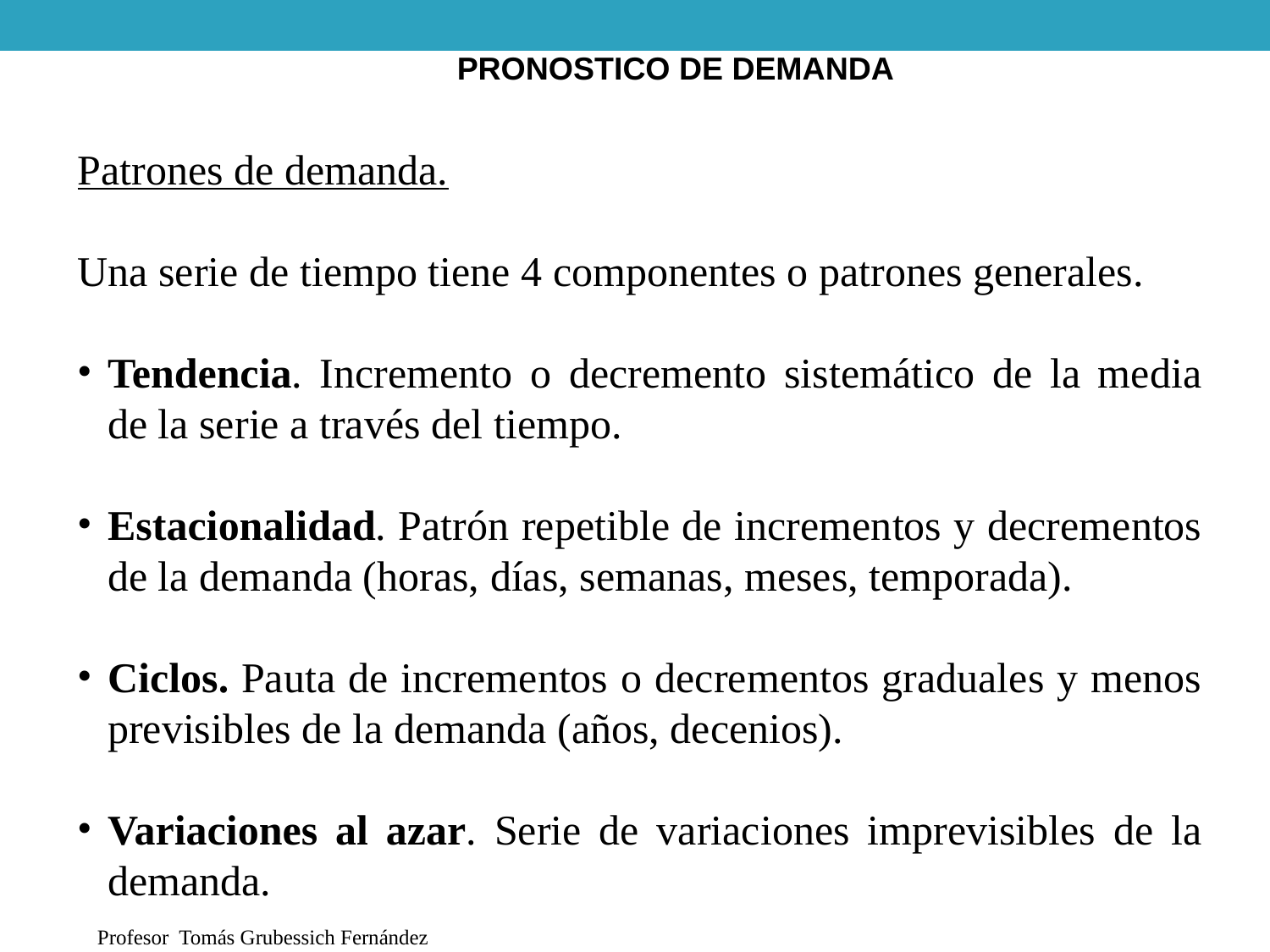

PRONOSTICO DE DEMANDA
Patrones de demanda.

Una serie de tiempo tiene 4 componentes o patrones generales.

Tendencia. Incremento o decremento sistemático de la media de la serie a través del tiempo.

Estacionalidad. Patrón repetible de incrementos y decrementos de la demanda (horas, días, semanas, meses, temporada).

Ciclos. Pauta de incrementos o decrementos graduales y menos previsibles de la demanda (años, decenios).

Variaciones al azar. Serie de variaciones imprevisibles de la demanda.